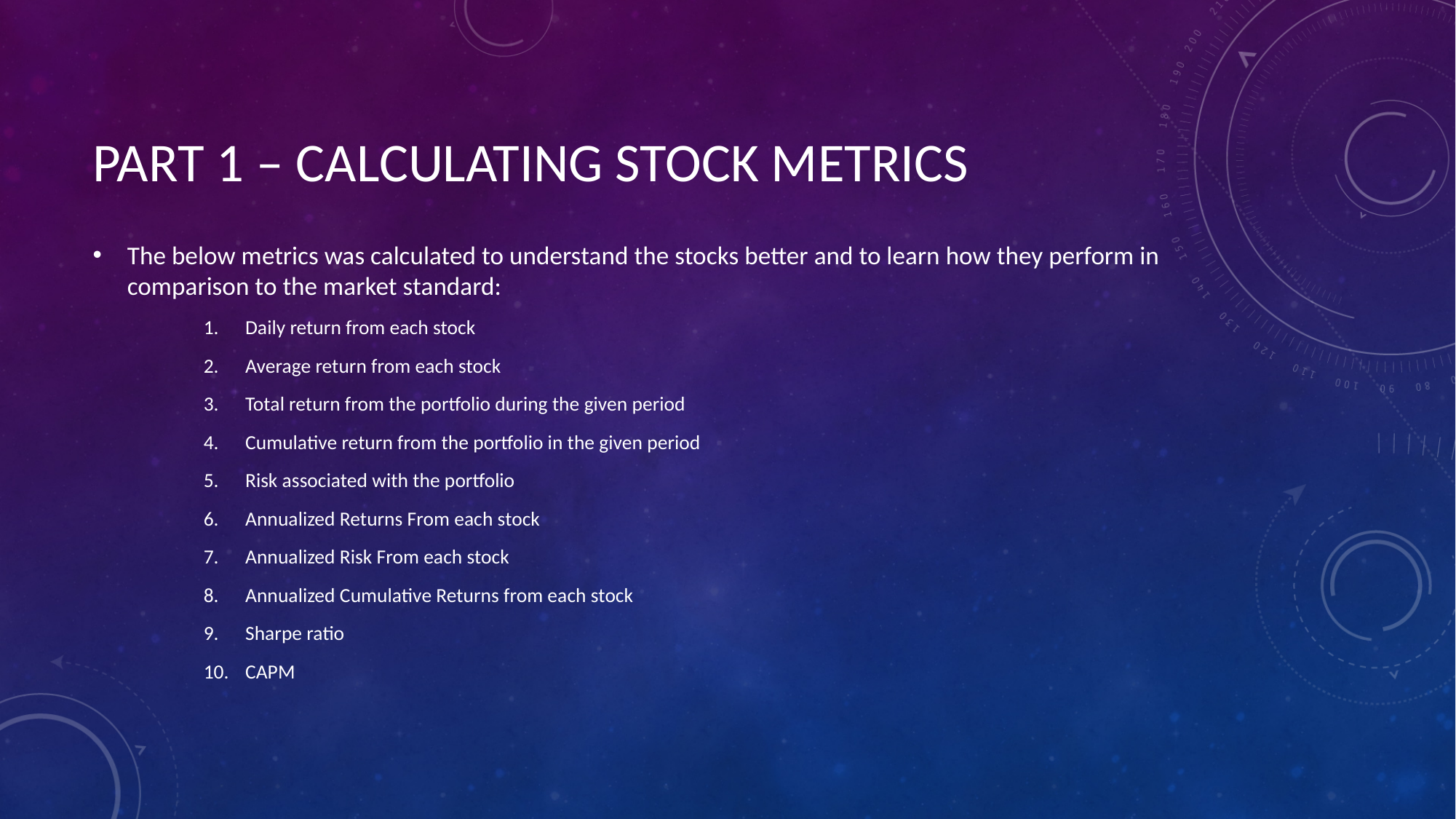

# Part 1 – calculating stock metrics
The below metrics was calculated to understand the stocks better and to learn how they perform in comparison to the market standard:
Daily return from each stock
Average return from each stock
Total return from the portfolio during the given period
Cumulative return from the portfolio in the given period
Risk associated with the portfolio
Annualized Returns From each stock
Annualized Risk From each stock
Annualized Cumulative Returns from each stock
Sharpe ratio
CAPM